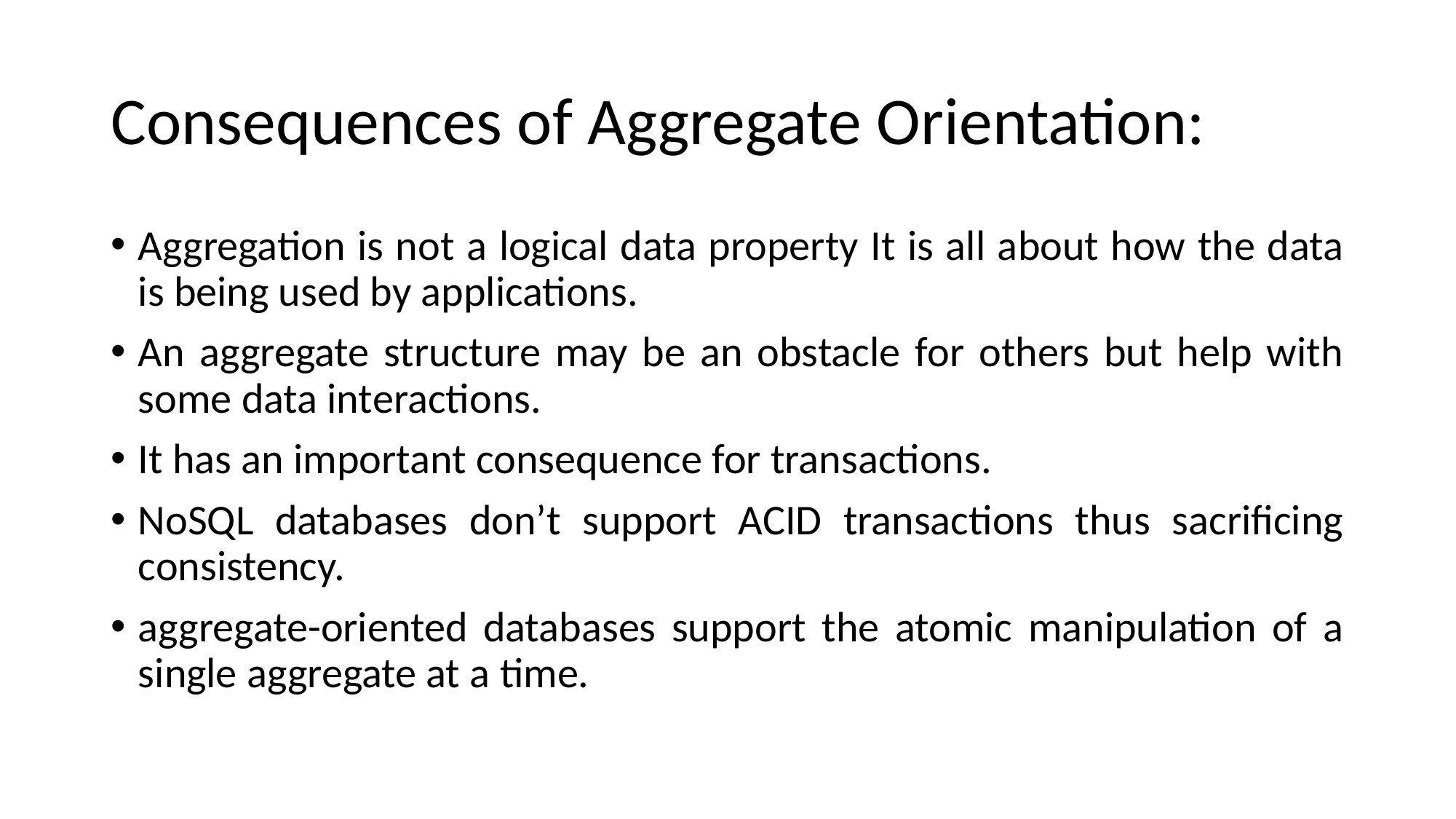

# Consequences of Aggregate Orientation:
Aggregation is not a logical data property It is all about how the data is being used by applications.
An aggregate structure may be an obstacle for others but help with some data interactions.
It has an important consequence for transactions.
NoSQL databases don’t support ACID transactions thus sacrificing consistency.
aggregate-oriented databases support the atomic manipulation of a single aggregate at a time.